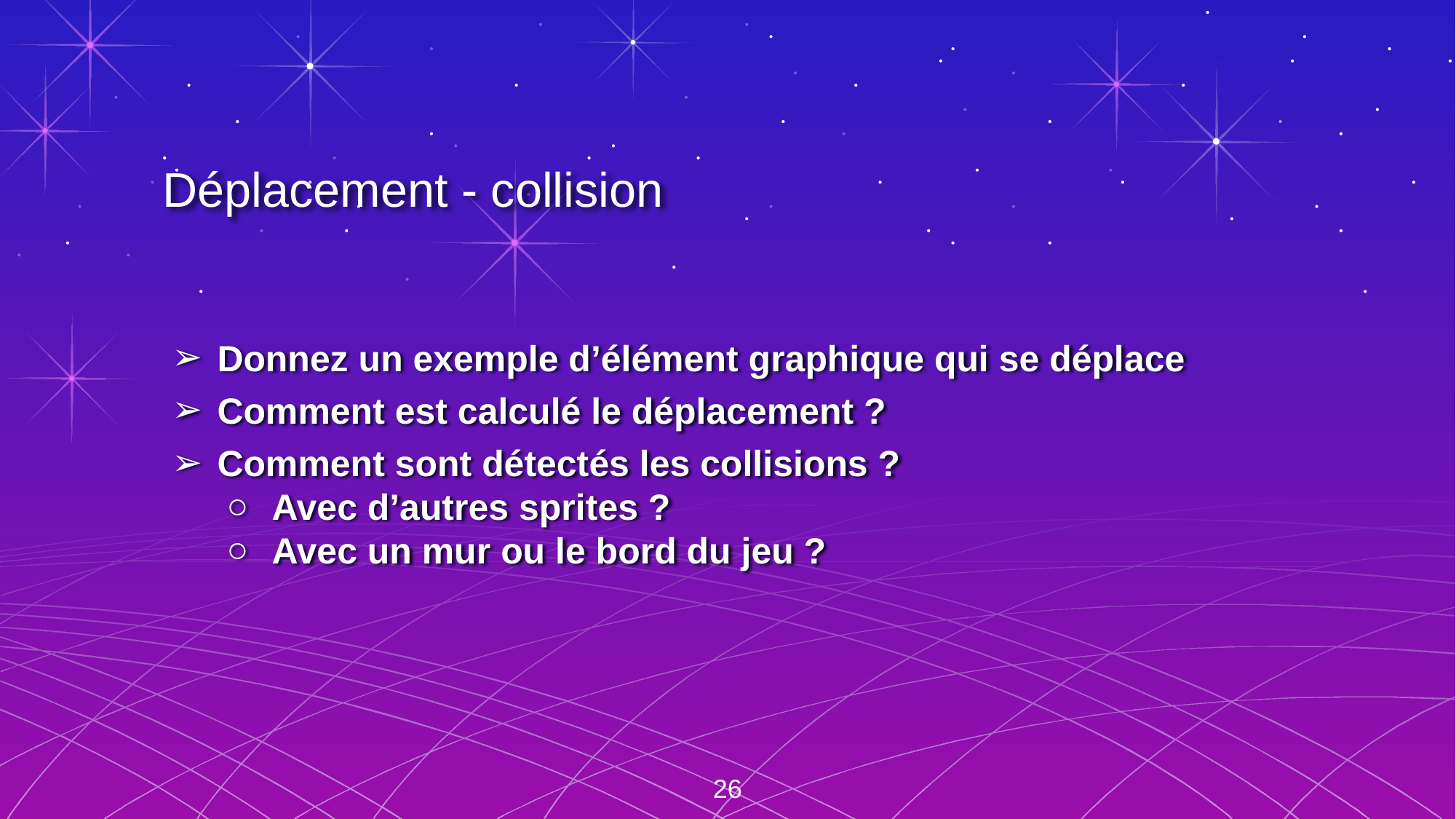

18/06/2021
nom des élèves - nom du jeu
# Déplacement - collision
Donnez un exemple d’élément graphique qui se déplace
Comment est calculé le déplacement ?
Comment sont détectés les collisions ?
Avec d’autres sprites ?
Avec un mur ou le bord du jeu ?
26